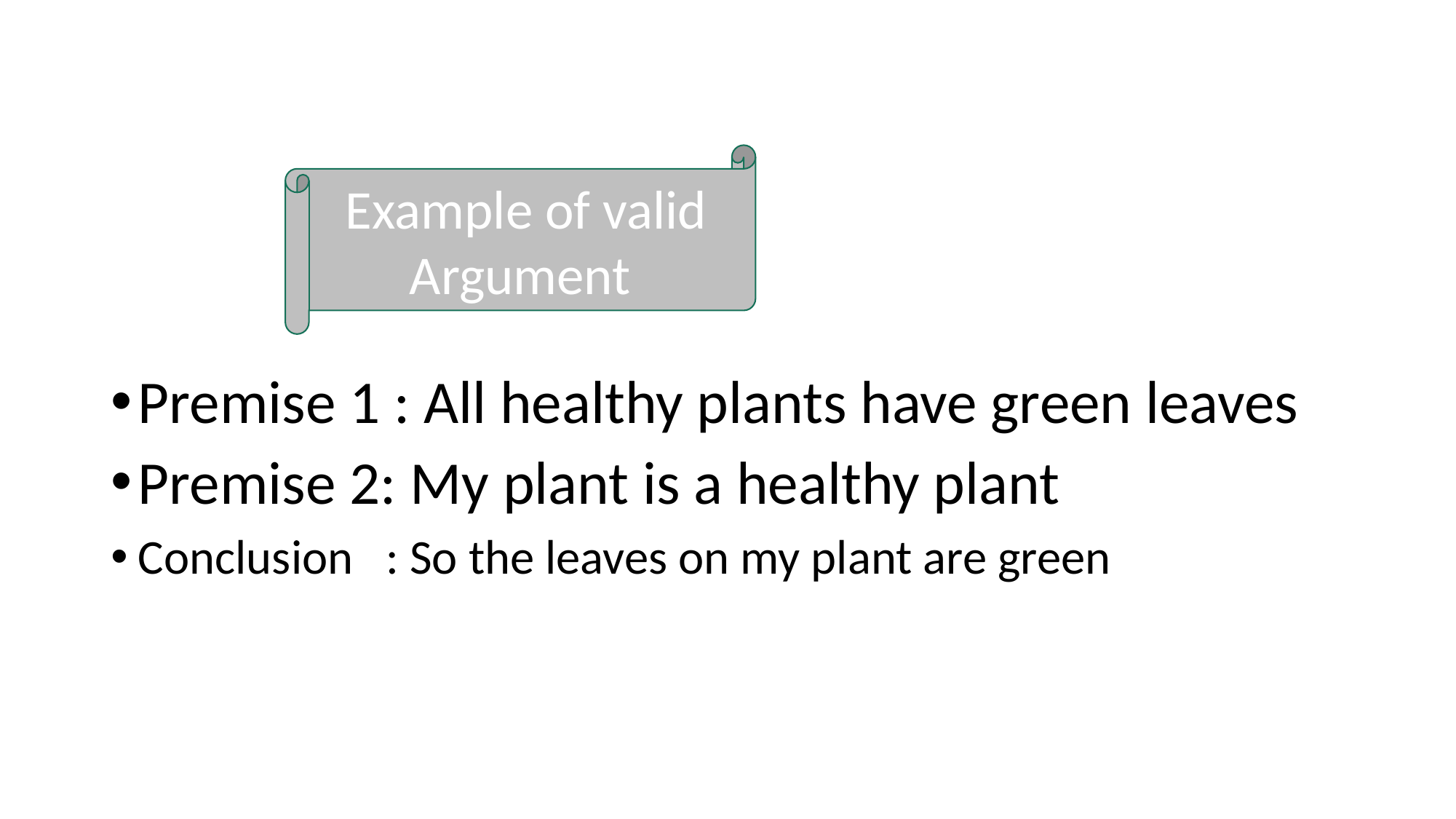

Example of valid Argument
Premise 1 : All healthy plants have green leaves
Premise 2: My plant is a healthy plant
Conclusion   : So the leaves on my plant are green